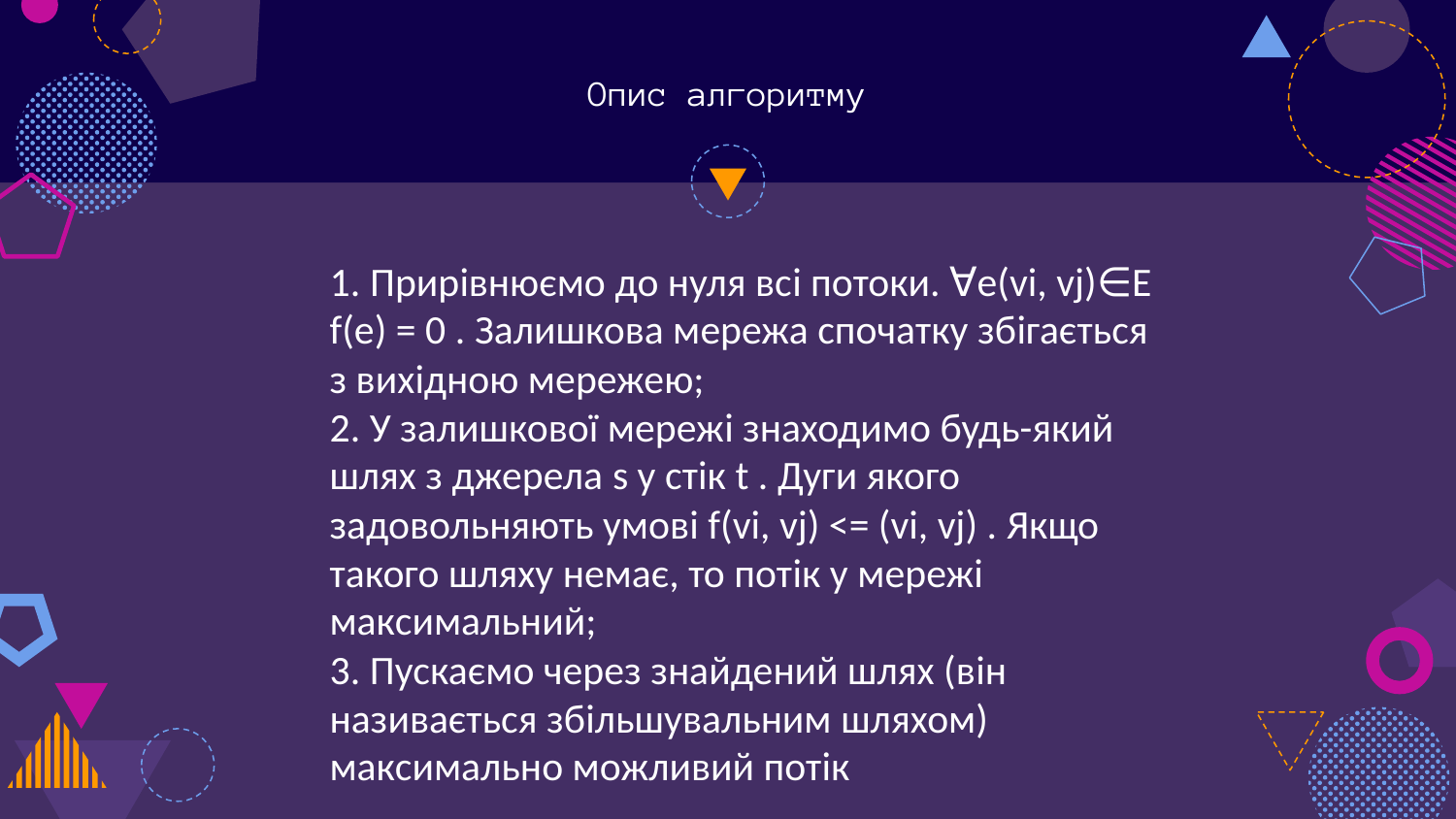

# Опис алгоритму
1. Прирiвнюємо до нуля всi потоки. ∀e(vi, vj)∈E  f(e) = 0 . Залишкова мережа спочатку збiгається з вихiдною мережею;
2. У залишкової мережi знаходимо будь-який шлях з джерела s у стiк t . Дуги якого задовольняють умовi f(vi, vj) <= (vi, vj) . Якщо такого шляху немає, то потiк у мережi максимальний;
3. Пускаємо через знайдений шлях (вiн називається збiльшувальним шляхом) максимально можливий потiк